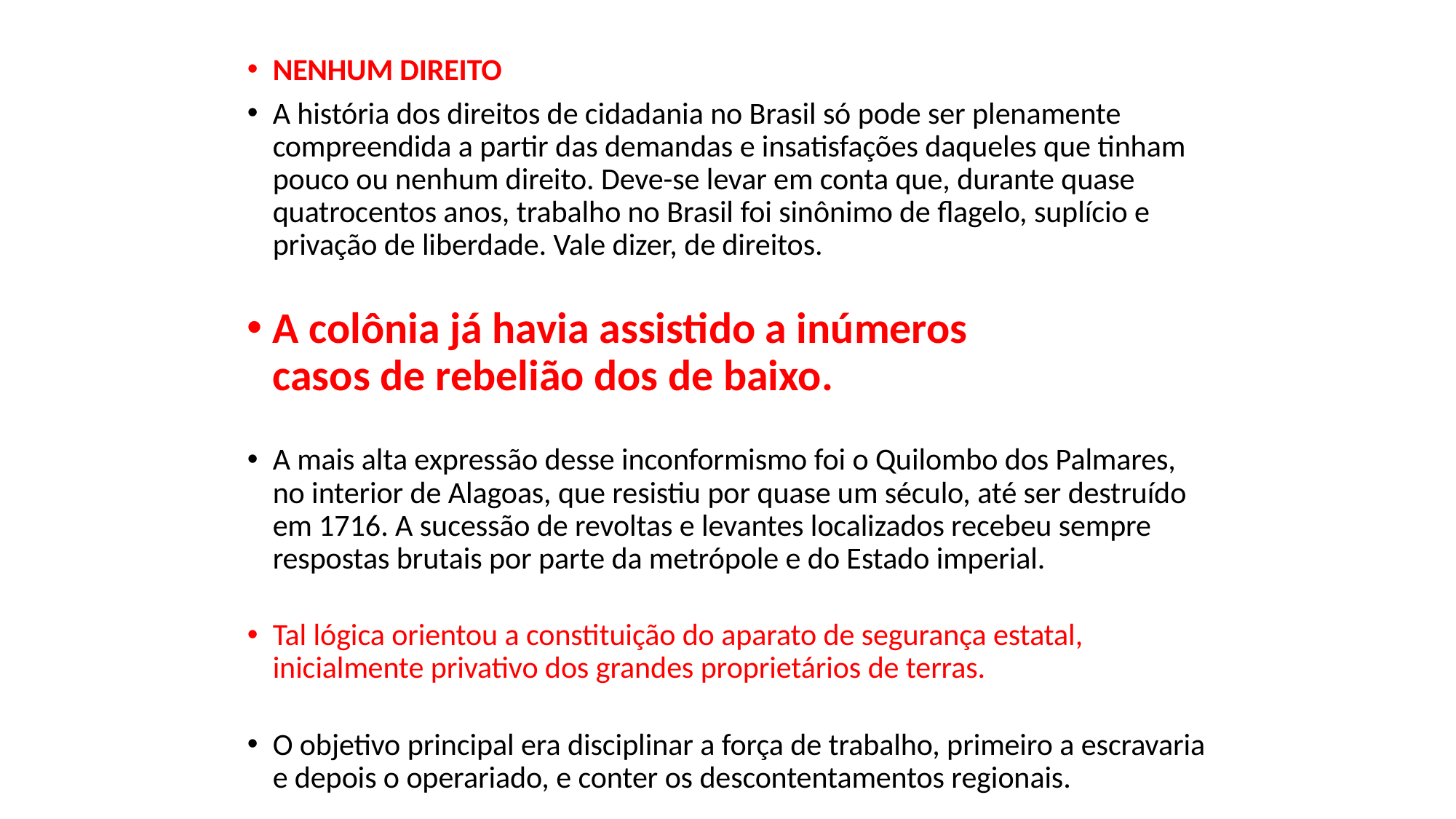

NENHUM DIREITO
A história dos direitos de cidadania no Brasil só pode ser plenamente compreendida a partir das demandas e insatisfações daqueles que tinham pouco ou nenhum direito. Deve-se levar em conta que, durante quase quatrocentos anos, trabalho no Brasil foi sinônimo de flagelo, suplício e privação de liberdade. Vale dizer, de direitos.
A colônia já havia assistido a inúmeros
casos de rebelião dos de baixo.
A mais alta expressão desse inconformismo foi o Quilombo dos Palmares, no interior de Alagoas, que resistiu por quase um século, até ser destruído em 1716. A sucessão de revoltas e levantes localizados recebeu sempre respostas brutais por parte da metrópole e do Estado imperial.
Tal lógica orientou a constituição do aparato de segurança estatal, inicialmente privativo dos grandes proprietários de terras.
O objetivo principal era disciplinar a força de trabalho, primeiro a escravaria e depois o operariado, e conter os descontentamentos regionais.